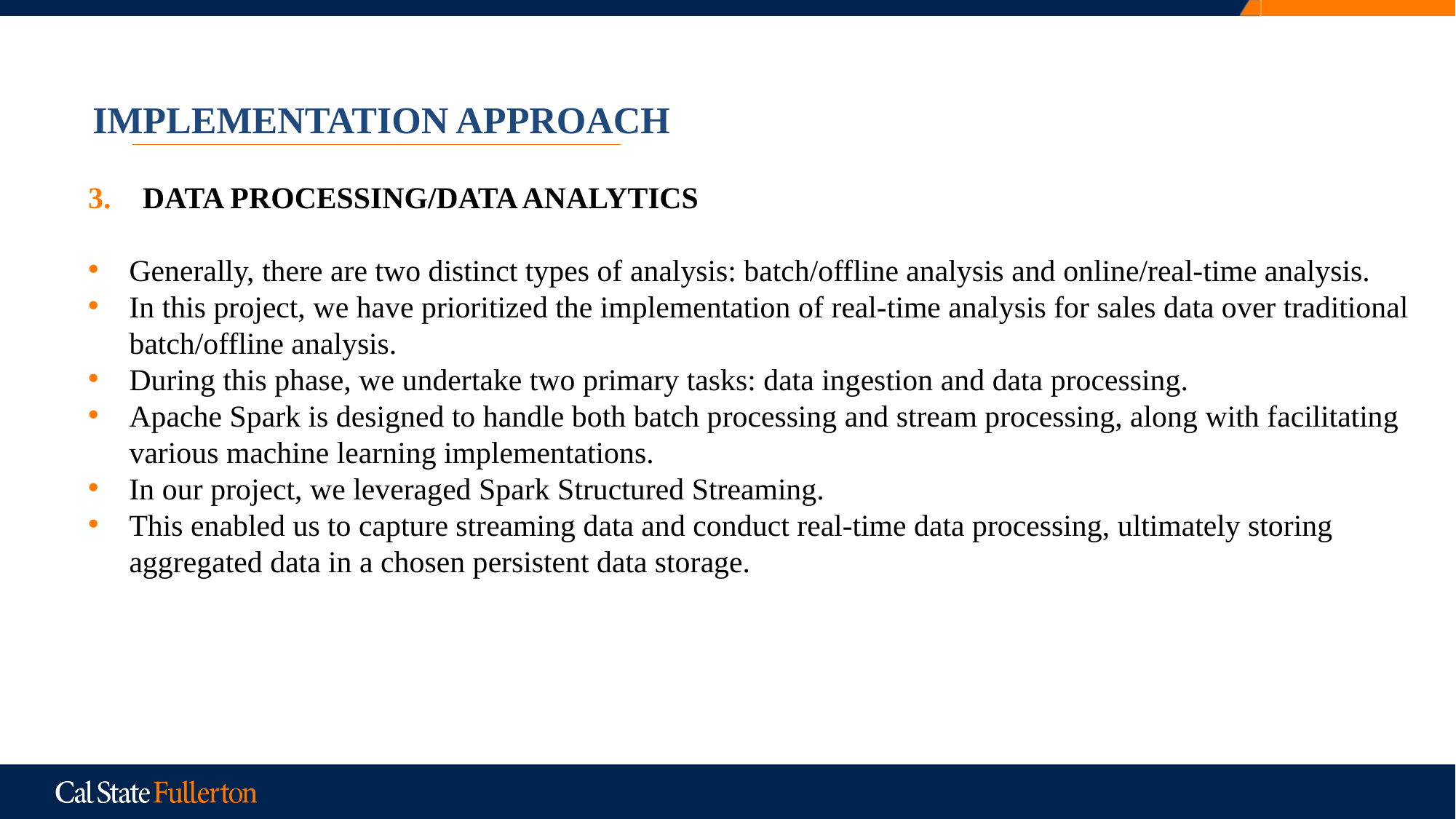

IMPLEMENTATION APPROACH
DATA PROCESSING/DATA ANALYTICS

Generally, there are two distinct types of analysis: batch/offline analysis and online/real-time analysis.
In this project, we have prioritized the implementation of real-time analysis for sales data over traditional batch/offline analysis.
During this phase, we undertake two primary tasks: data ingestion and data processing.
Apache Spark is designed to handle both batch processing and stream processing, along with facilitating various machine learning implementations.
In our project, we leveraged Spark Structured Streaming.
This enabled us to capture streaming data and conduct real-time data processing, ultimately storing aggregated data in a chosen persistent data storage.